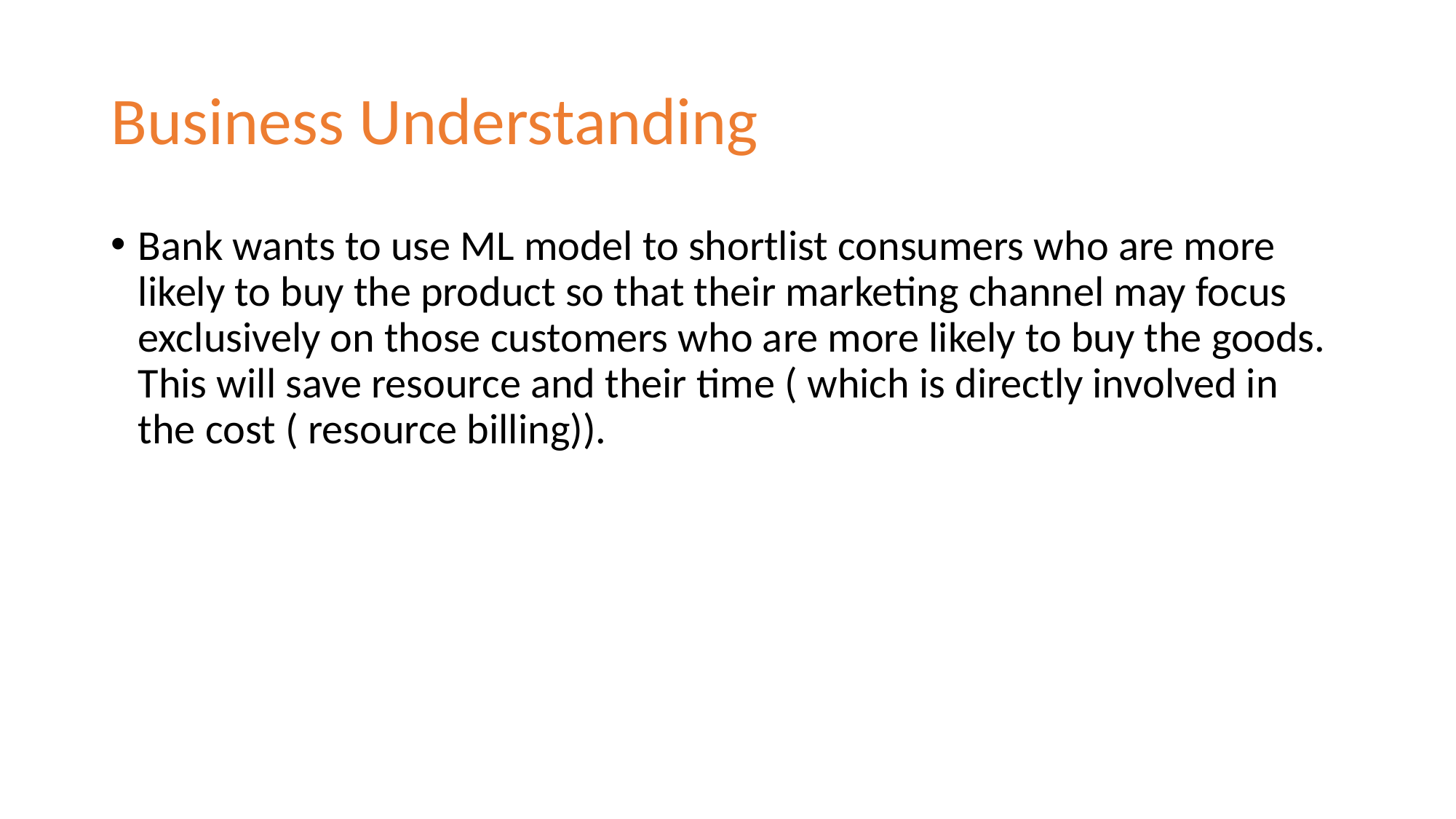

# Business Understanding
Bank wants to use ML model to shortlist consumers who are more likely to buy the product so that their marketing channel may focus exclusively on those customers who are more likely to buy the goods. This will save resource and their time ( which is directly involved in the cost ( resource billing)).